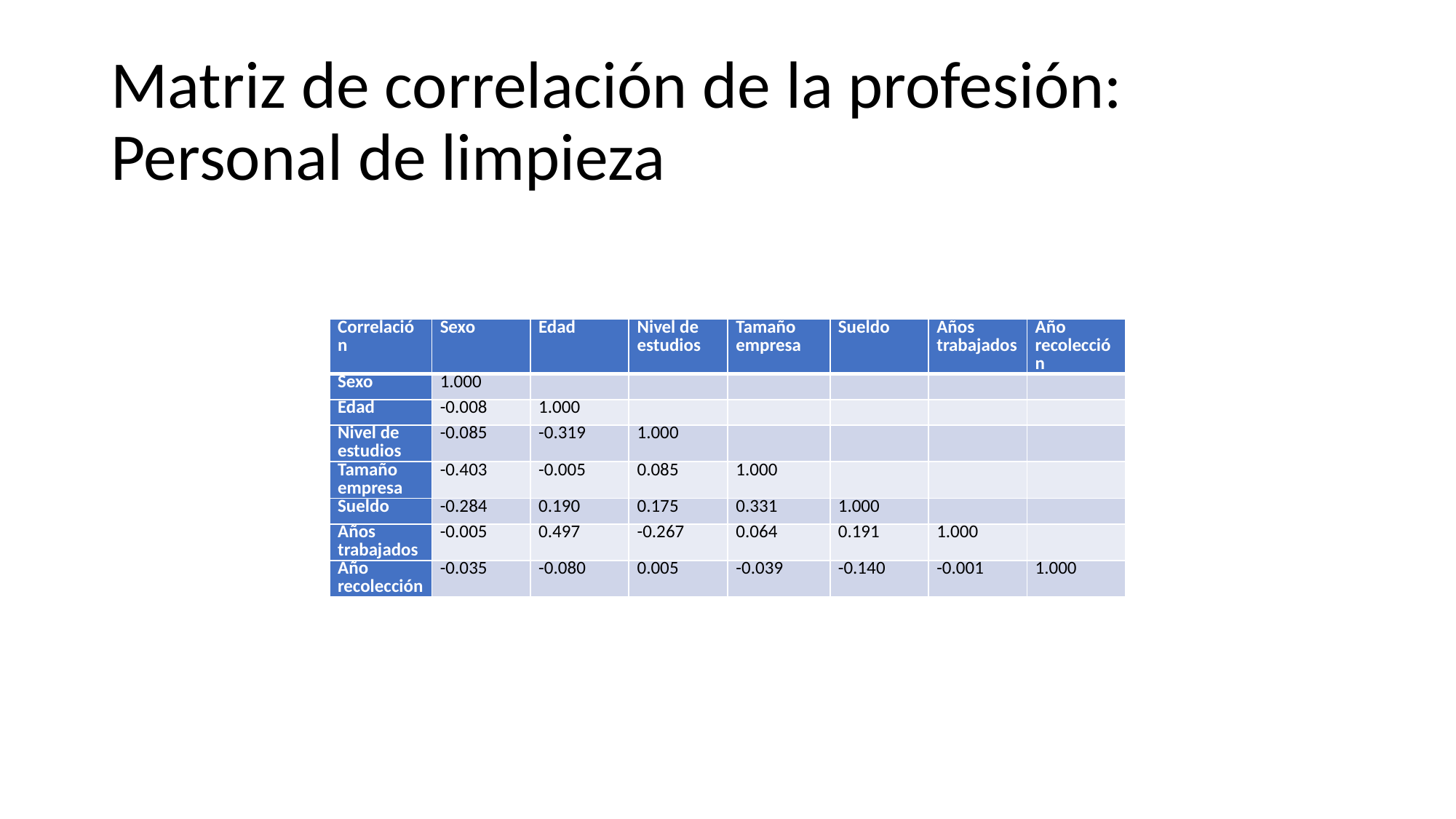

# Matriz de correlación de la profesión: Personal de limpieza
| Correlación | Sexo | Edad | Nivel de estudios | Tamaño empresa | Sueldo | Años trabajados | Año recolección |
| --- | --- | --- | --- | --- | --- | --- | --- |
| Sexo | 1.000 |  |  |  |  |  |  |
| Edad | -0.008 | 1.000 |  |  |  |  |  |
| Nivel de estudios | -0.085 | -0.319 | 1.000 |  |  |  |  |
| Tamaño empresa | -0.403 | -0.005 | 0.085 | 1.000 |  |  |  |
| Sueldo | -0.284 | 0.190 | 0.175 | 0.331 | 1.000 |  |  |
| Años trabajados | -0.005 | 0.497 | -0.267 | 0.064 | 0.191 | 1.000 |  |
| Año recolección | -0.035 | -0.080 | 0.005 | -0.039 | -0.140 | -0.001 | 1.000 |